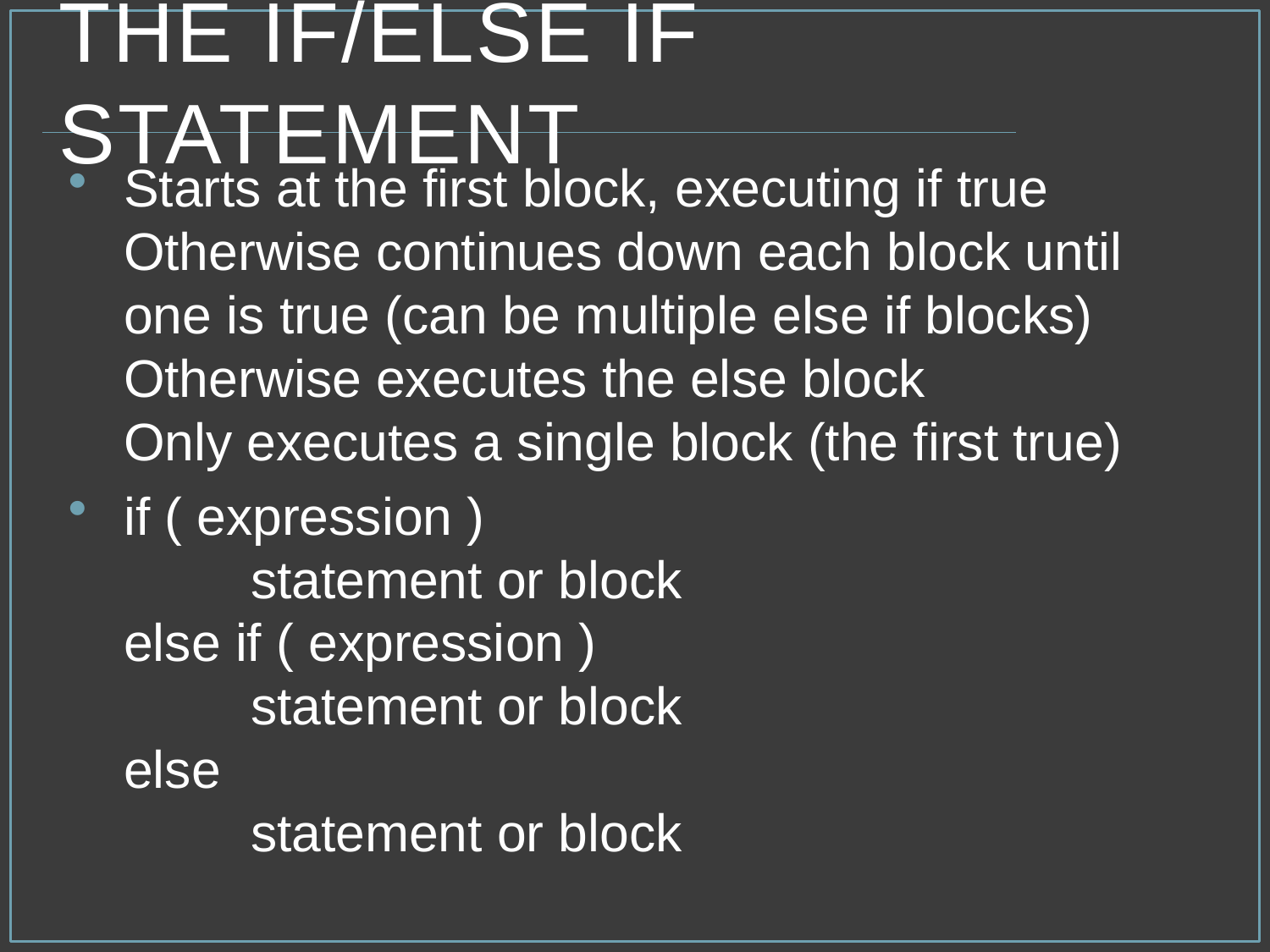

# The if/else if Statement
Starts at the first block, executing if true
Otherwise continues down each block until one is true (can be multiple else if blocks)
Otherwise executes the else block
Only executes a single block (the first true)
if ( expression )
	statement or block
else if ( expression )
	statement or block
else
	statement or block